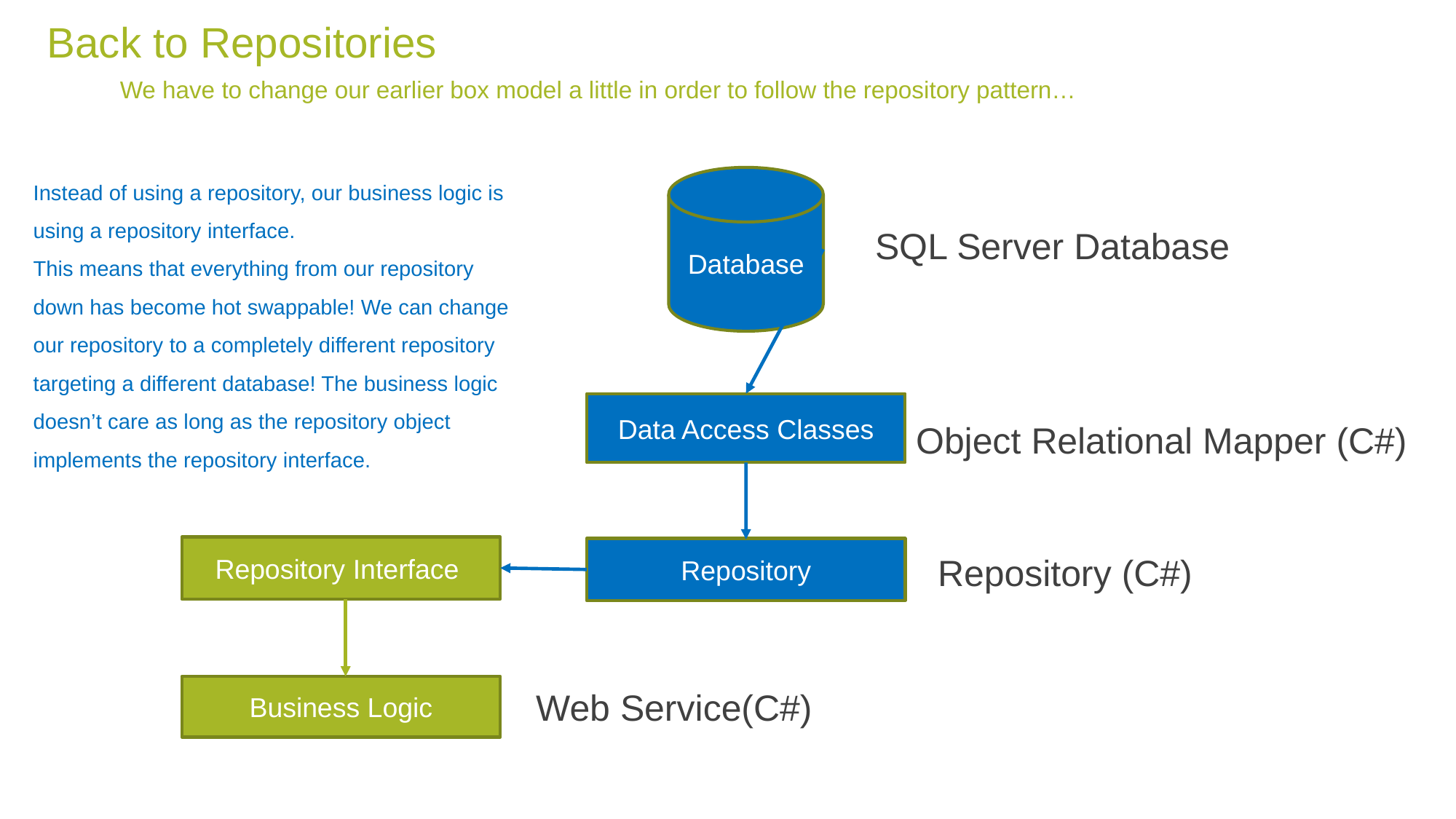

# Back to Repositories
We have to change our earlier box model a little in order to follow the repository pattern…
Instead of using a repository, our business logic is using a repository interface.
This means that everything from our repository down has become hot swappable! We can change our repository to a completely different repository targeting a different database! The business logic doesn’t care as long as the repository object implements the repository interface.
Database
SQL Server Database
Data Access Classes
Object Relational Mapper (C#)
Repository Interface
Repository
Repository (C#)
Business Logic
Web Service(C#)